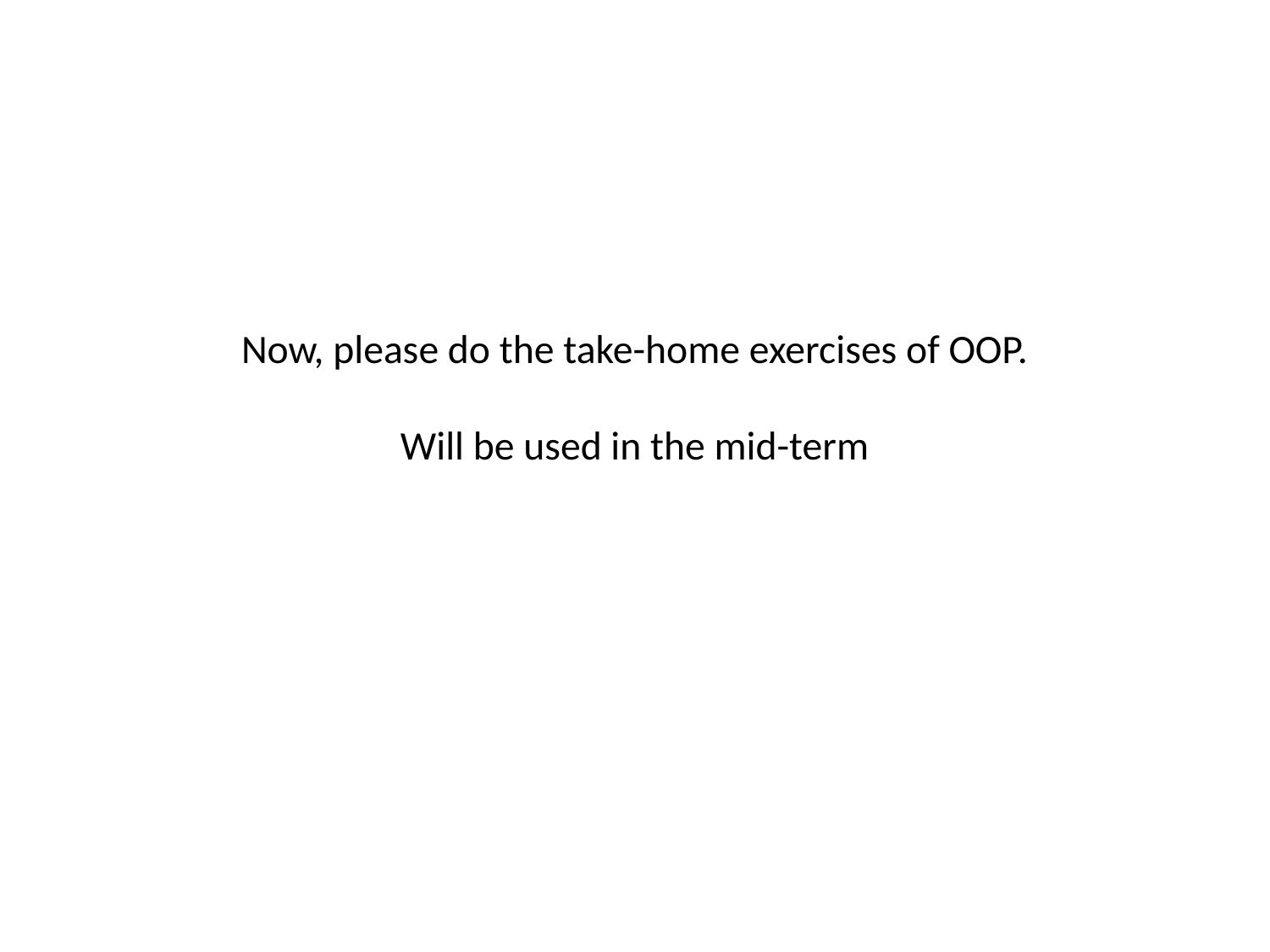

# Now, please do the take-home exercises of OOP. Will be used in the mid-term